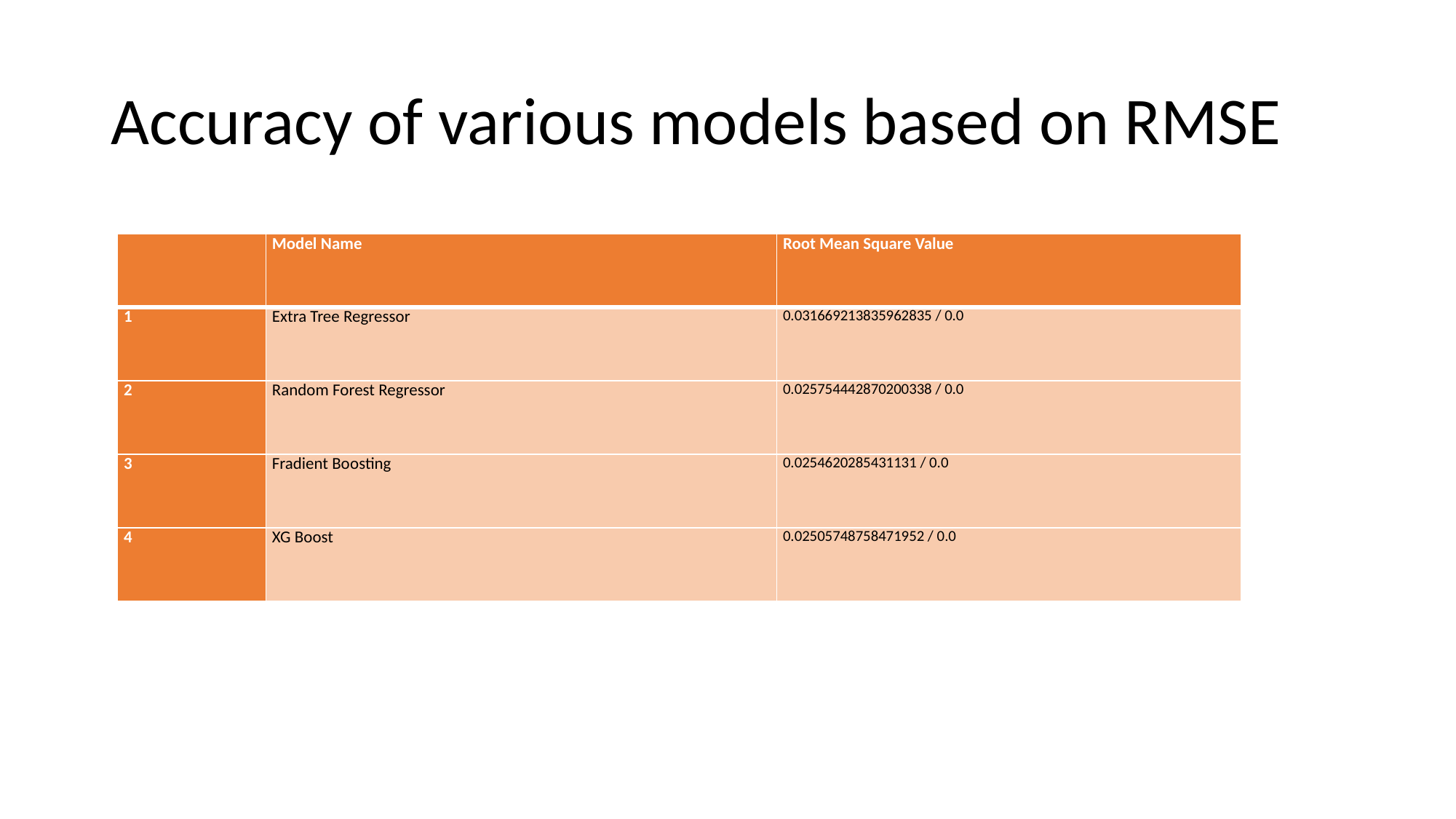

# Accuracy of various models based on RMSE
|  | Model Name | Root Mean Square Value |
| --- | --- | --- |
| 1 | Extra Tree Regressor | 0.031669213835962835 / 0.0 |
| 2 | Random Forest Regressor | 0.025754442870200338 / 0.0 |
| 3 | Fradient Boosting | 0.0254620285431131 / 0.0 |
| 4 | XG Boost | 0.02505748758471952 / 0.0 |